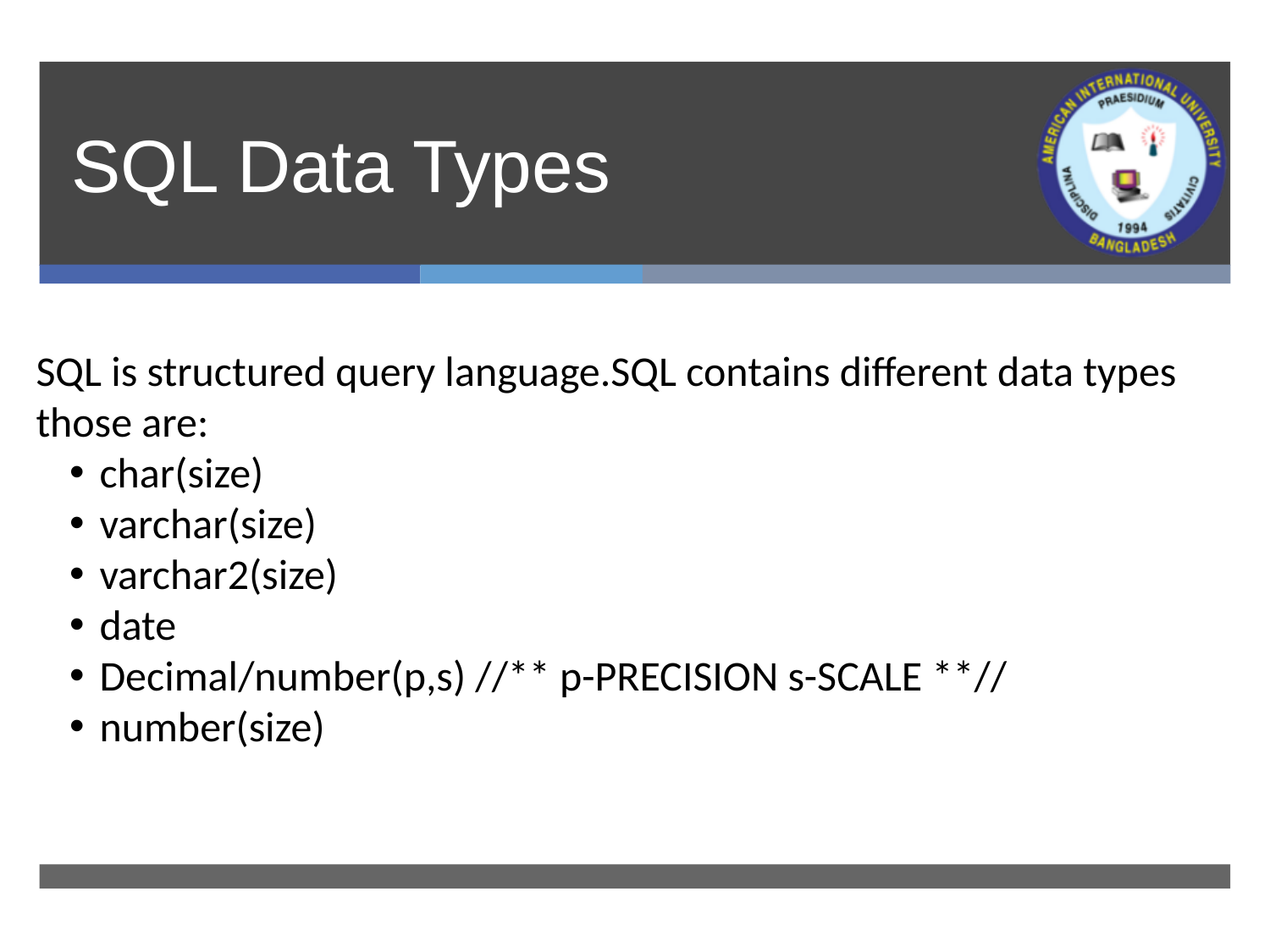

# SQL Data Types
SQL is structured query language.SQL contains different data types those are:
char(size)
varchar(size)
varchar2(size)
date
Decimal/number(p,s) //** p-PRECISION s-SCALE **//
number(size)